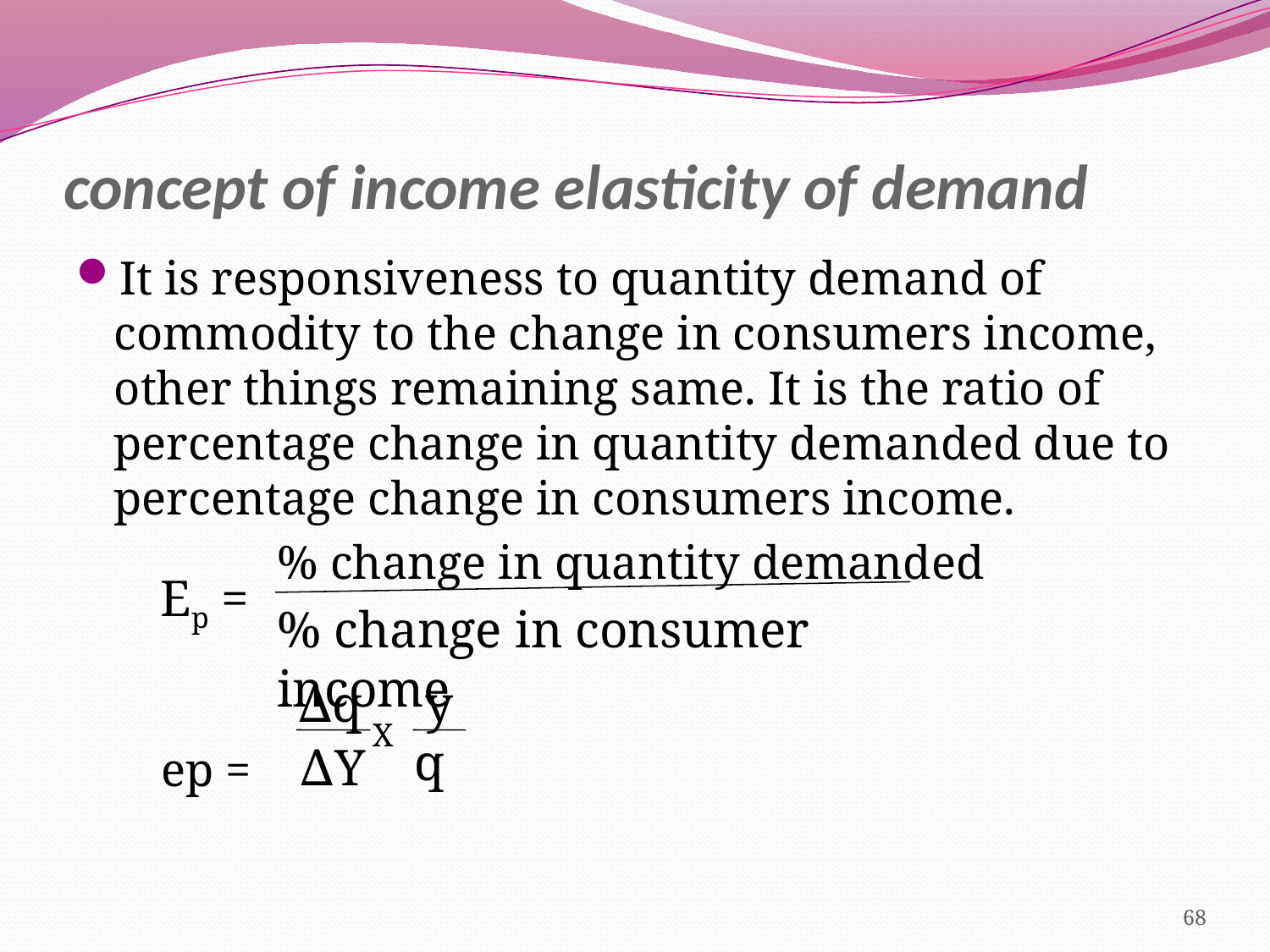

# concept of income elasticity of demand
It is responsiveness to quantity demand of commodity to the change in consumers income, other things remaining same. It is the ratio of percentage change in quantity demanded due to percentage change in consumers income.
                 % change in quantity demanded

        ep =
Ep =
% change in consumer income
∆q
y
X
q
 ∆Y
68